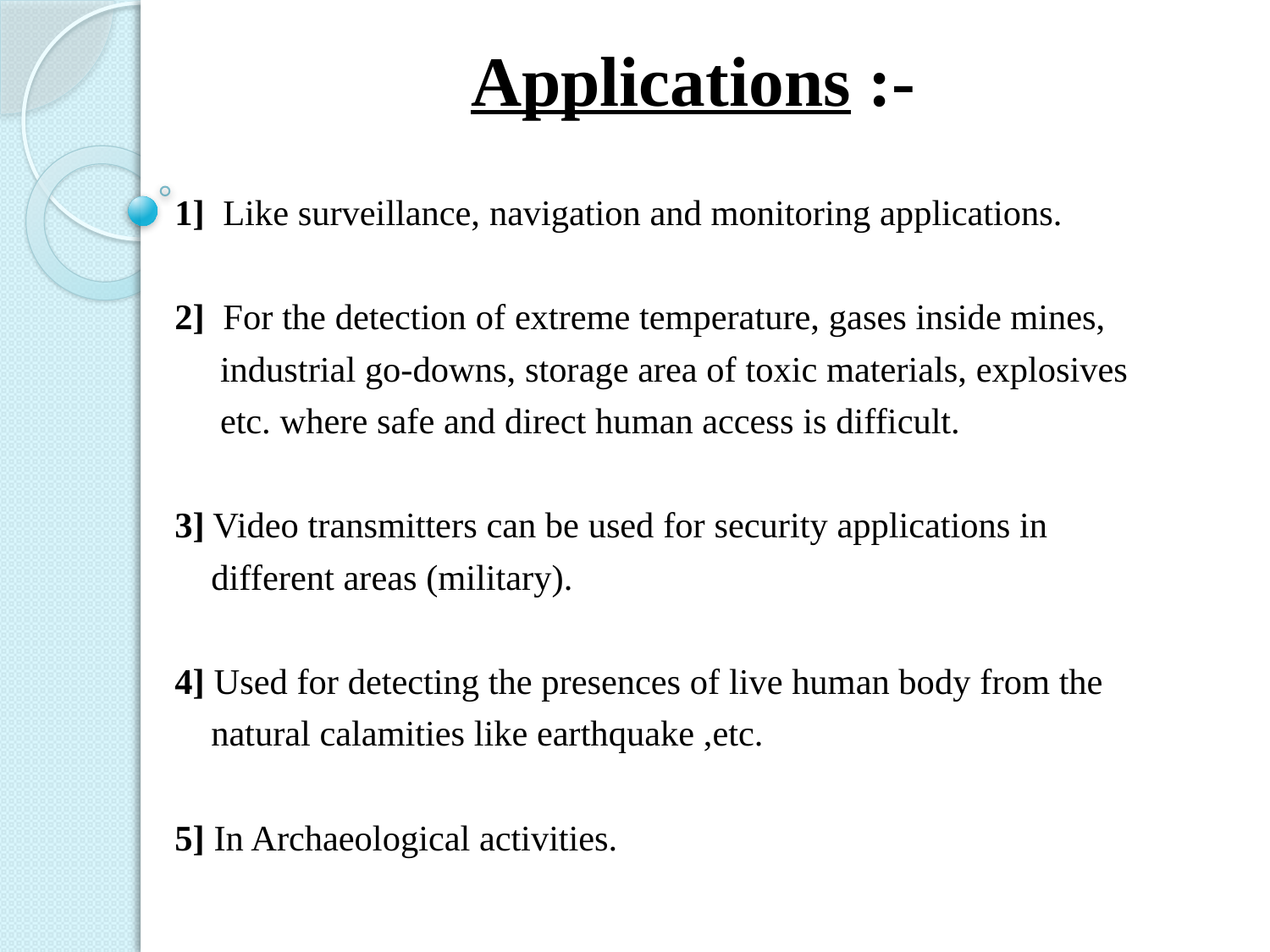

# Applications :-

1]  Like surveillance, navigation and monitoring applications.

2]  For the detection of extreme temperature, gases inside mines,
     industrial go-downs, storage area of toxic materials, explosives
     etc. where safe and direct human access is difficult.

3] Video transmitters can be used for security applications in
    different areas (military).

4] Used for detecting the presences of live human body from the
    natural calamities like earthquake ,etc.

5] In Archaeological activities.